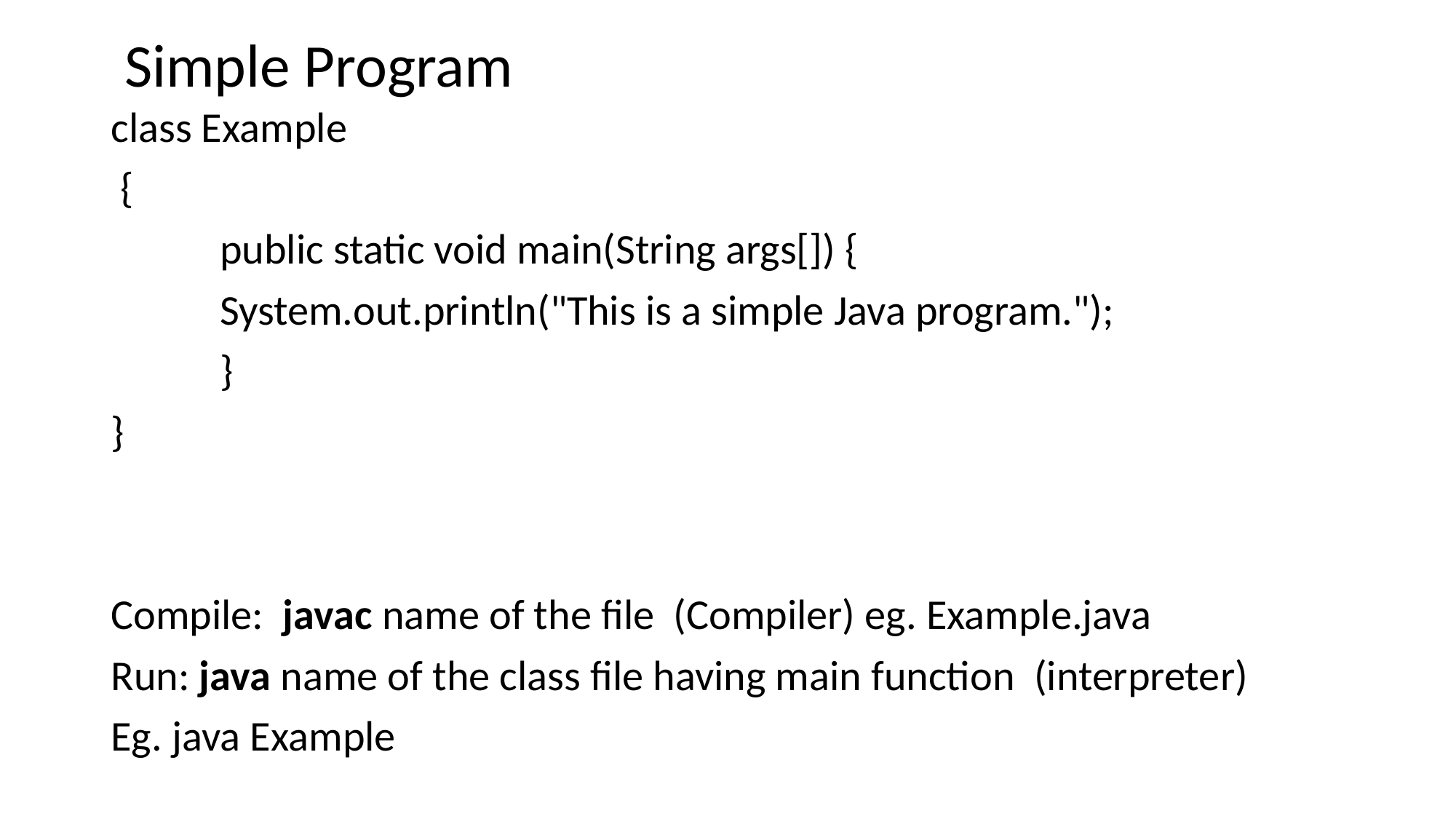

# Simple Program
class Example
 {
	public static void main(String args[]) {
	System.out.println("This is a simple Java program.");
	}
}

Compile:  javac name of the file  (Compiler) eg. Example.java
Run: java name of the class file having main function  (interpreter)
Eg. java Example